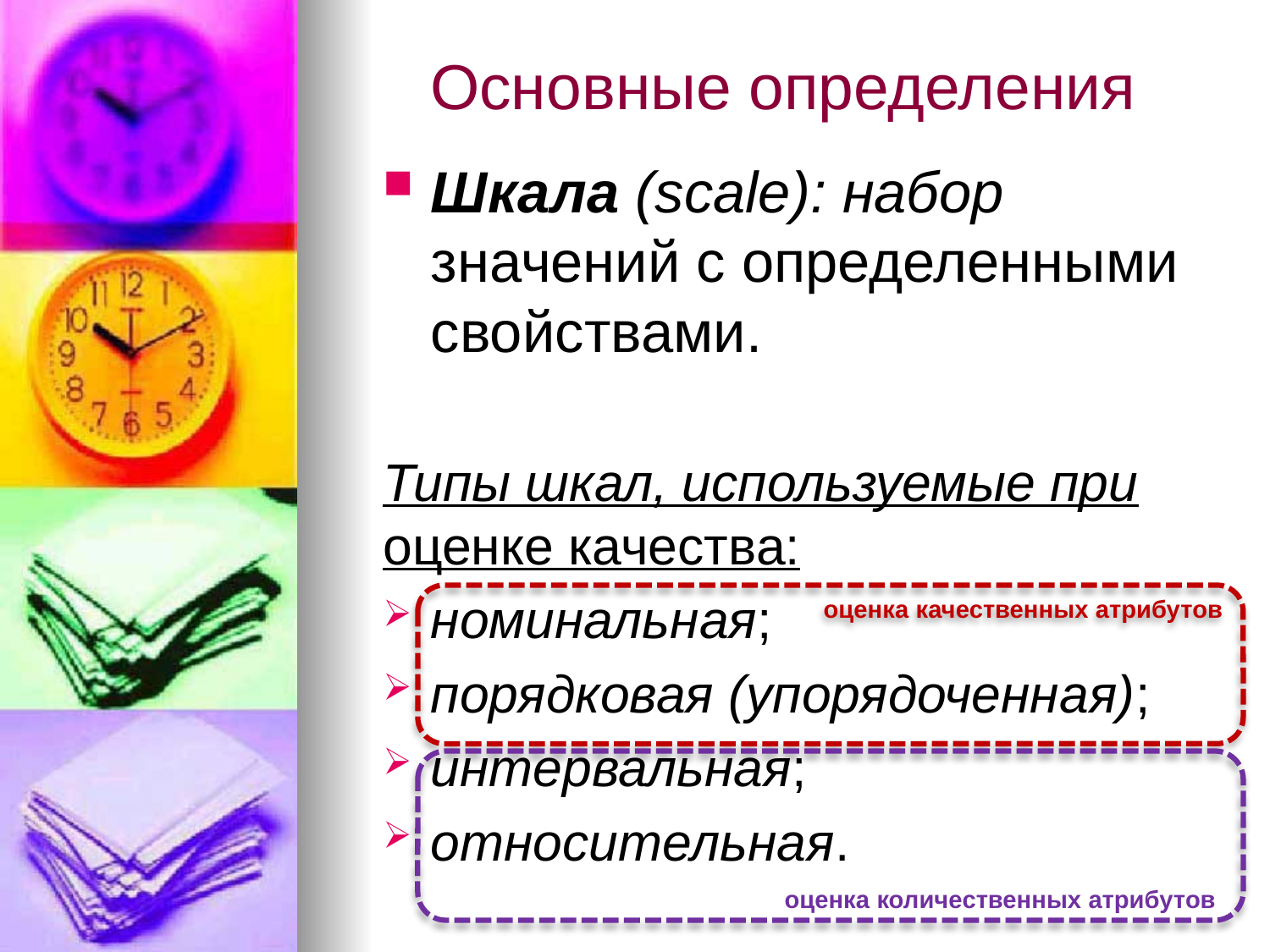

# Основные определения
Шкала (scale): набор значений с определенными свойствами.

Типы шкал, используемые при оценке качества:
номинальная;
порядковая (упорядоченная);
интервальная;
относительная.
оценка качественных атрибутов

оценка количественных атрибутов